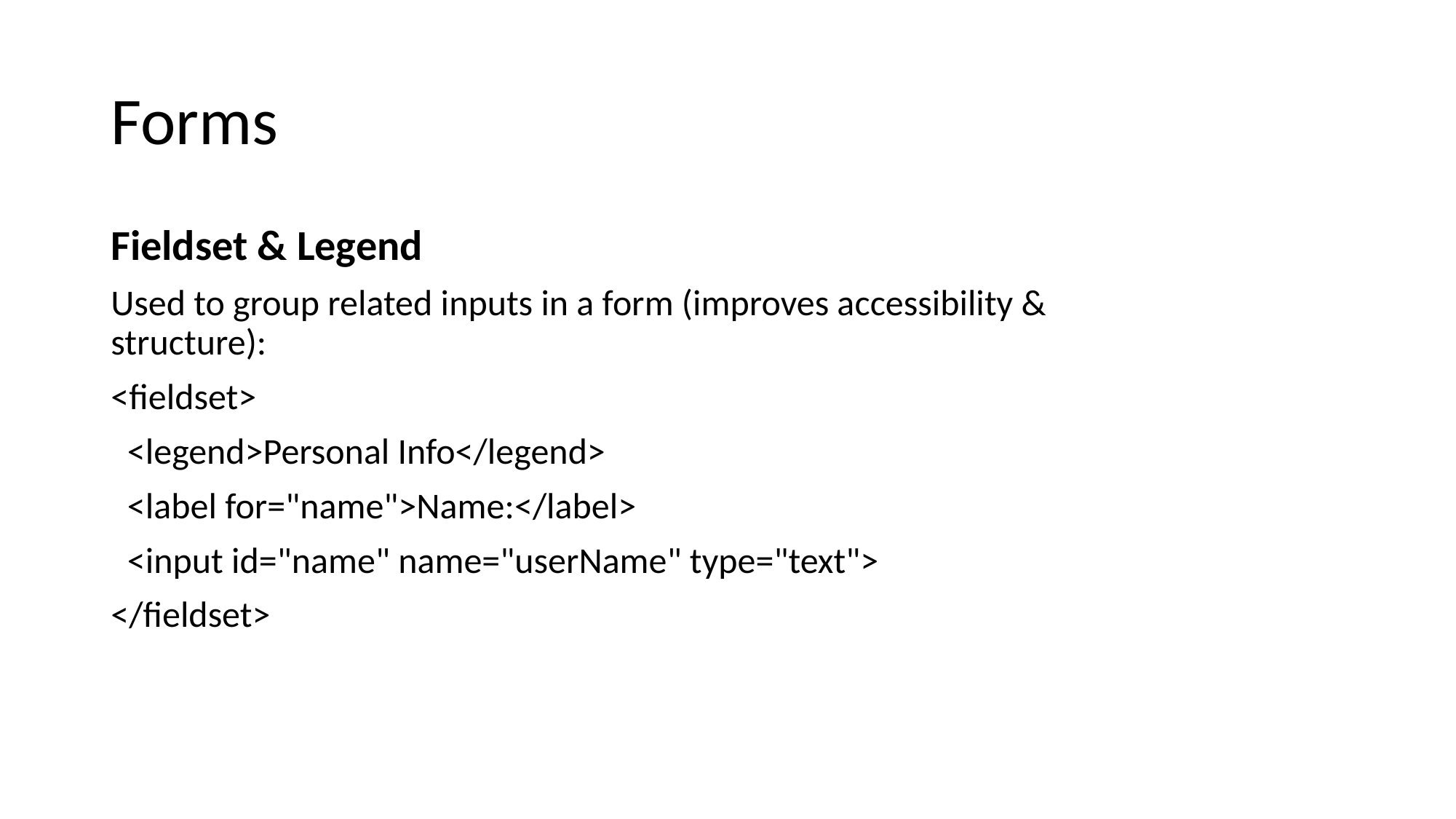

# Forms
Fieldset & Legend
Used to group related inputs in a form (improves accessibility & structure):
<fieldset>
  <legend>Personal Info</legend>
  <label for="name">Name:</label>
  <input id="name" name="userName" type="text">
</fieldset>